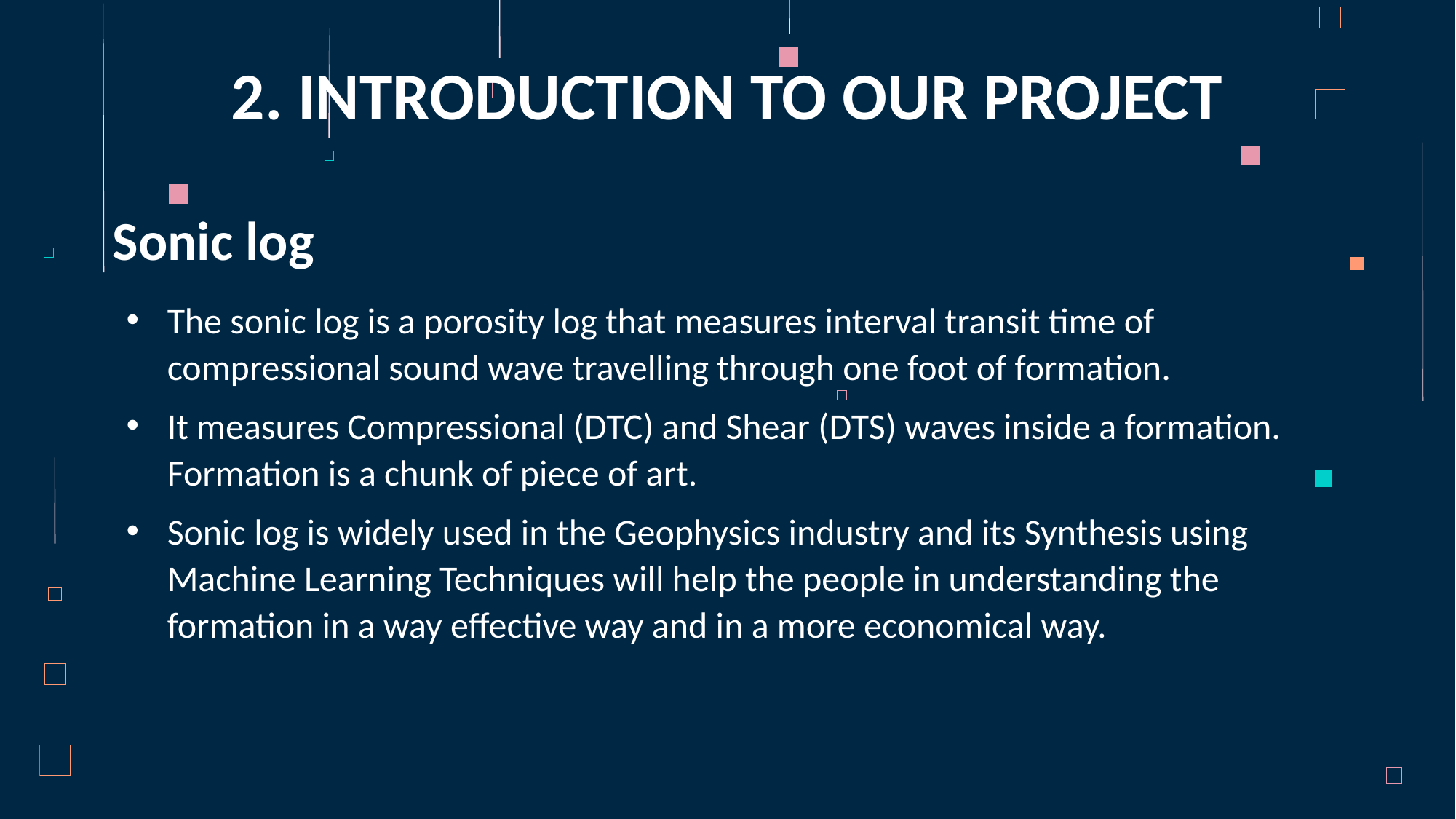

2. INTRODUCTION TO OUR PROJECT
# Sonic log
The sonic log is a porosity log that measures interval transit time of compressional sound wave travelling through one foot of formation.
It measures Compressional (DTC) and Shear (DTS) waves inside a formation. Formation is a chunk of piece of art.
Sonic log is widely used in the Geophysics industry and its Synthesis using Machine Learning Techniques will help the people in understanding the formation in a way effective way and in a more economical way.